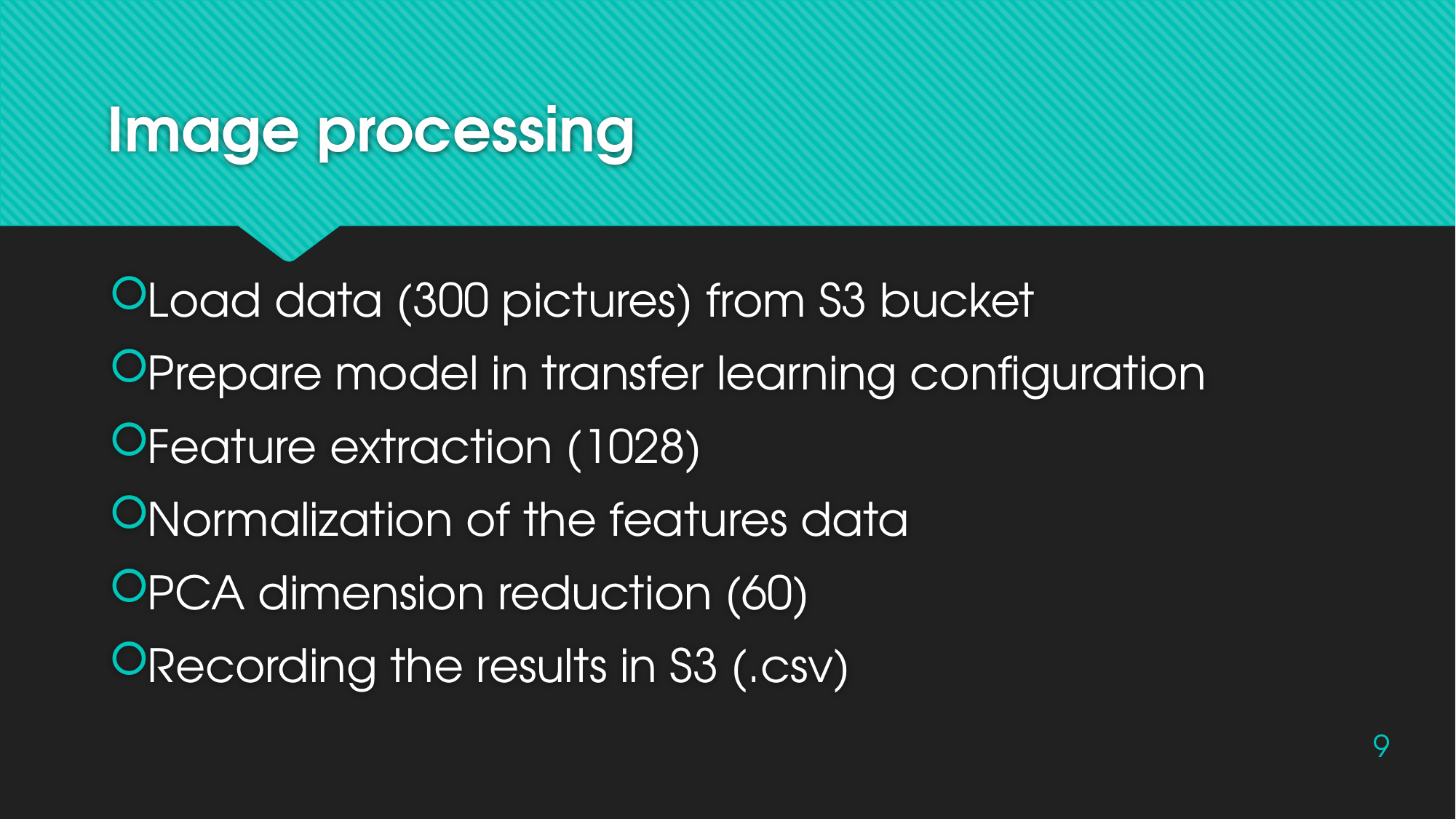

# Image processing
Load data (300 pictures) from S3 bucket
Prepare model in transfer learning configuration
Feature extraction (1028)
Normalization of the features data
PCA dimension reduction (60)
Recording the results in S3 (.csv)
9